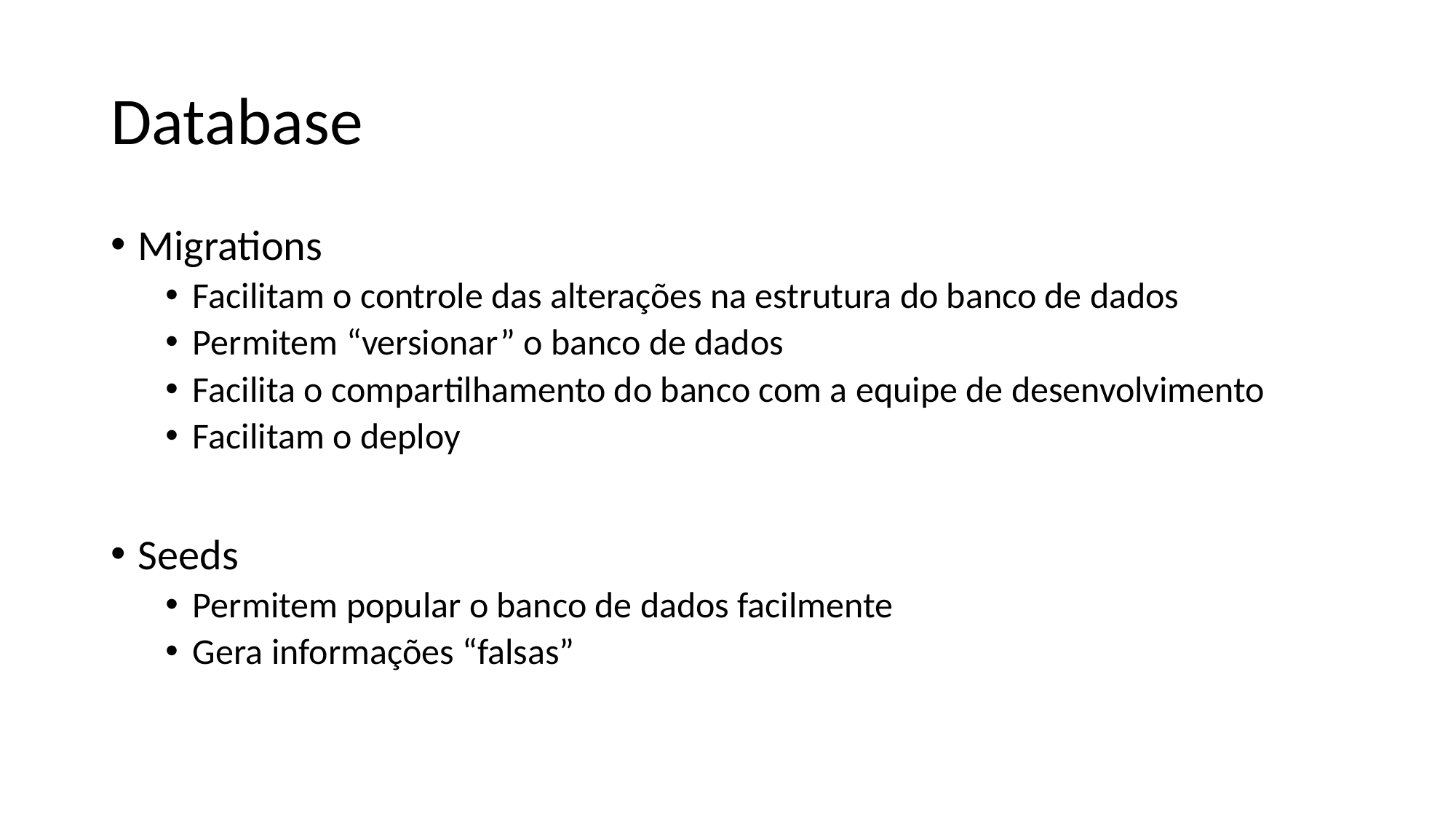

# Database
Migrations
Facilitam o controle das alterações na estrutura do banco de dados
Permitem “versionar” o banco de dados
Facilita o compartilhamento do banco com a equipe de desenvolvimento
Facilitam o deploy

Seeds
Permitem popular o banco de dados facilmente
Gera informações “falsas”